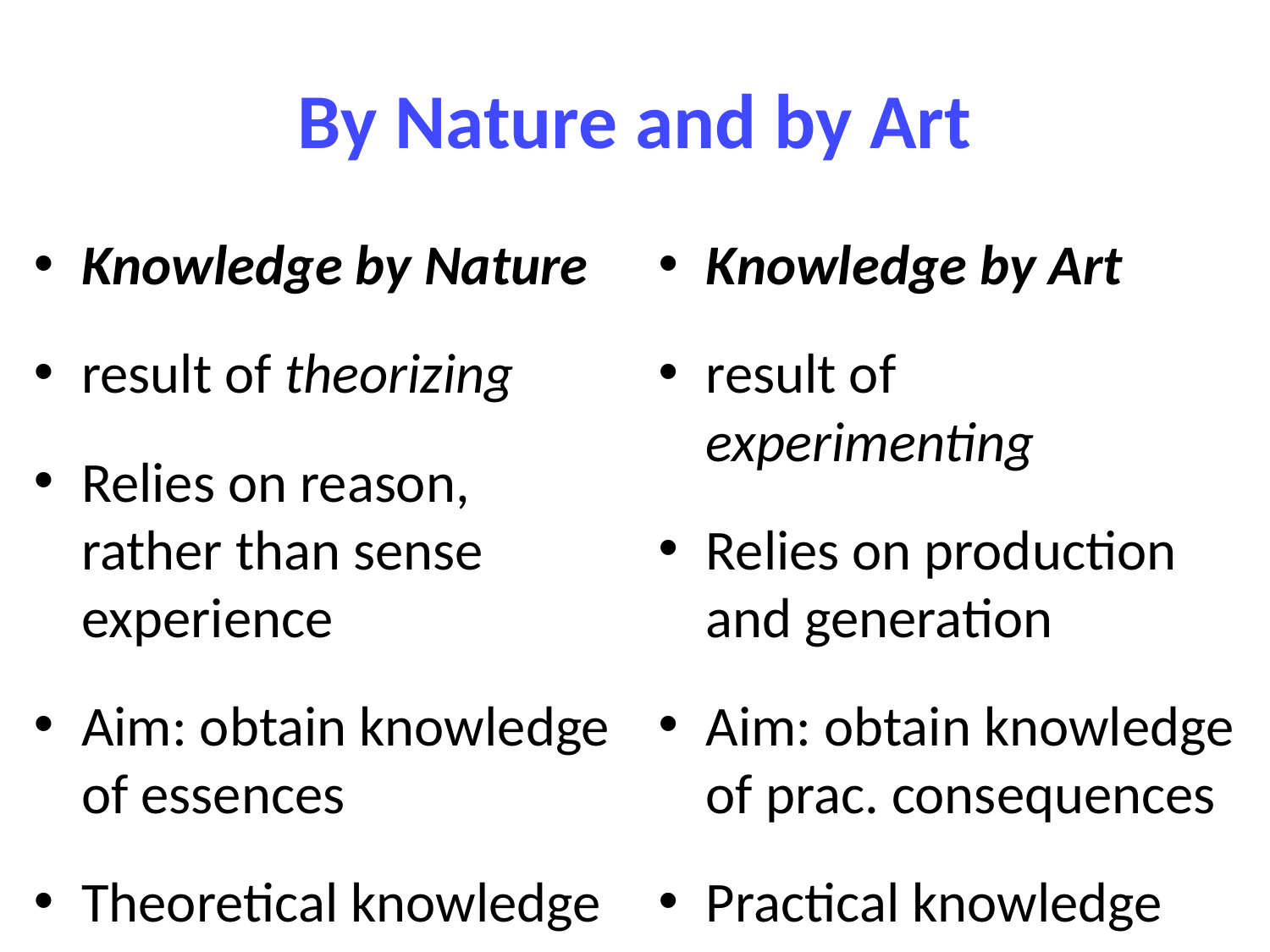

# By Nature and by Art
Knowledge by Nature

result of theorizing

Relies on reason, rather than sense experience

Aim: obtain knowledge of essences

Theoretical knowledge

Knowledge by Art

result of experimenting

Relies on production and generation

Aim: obtain knowledge of prac. consequences

Practical knowledge